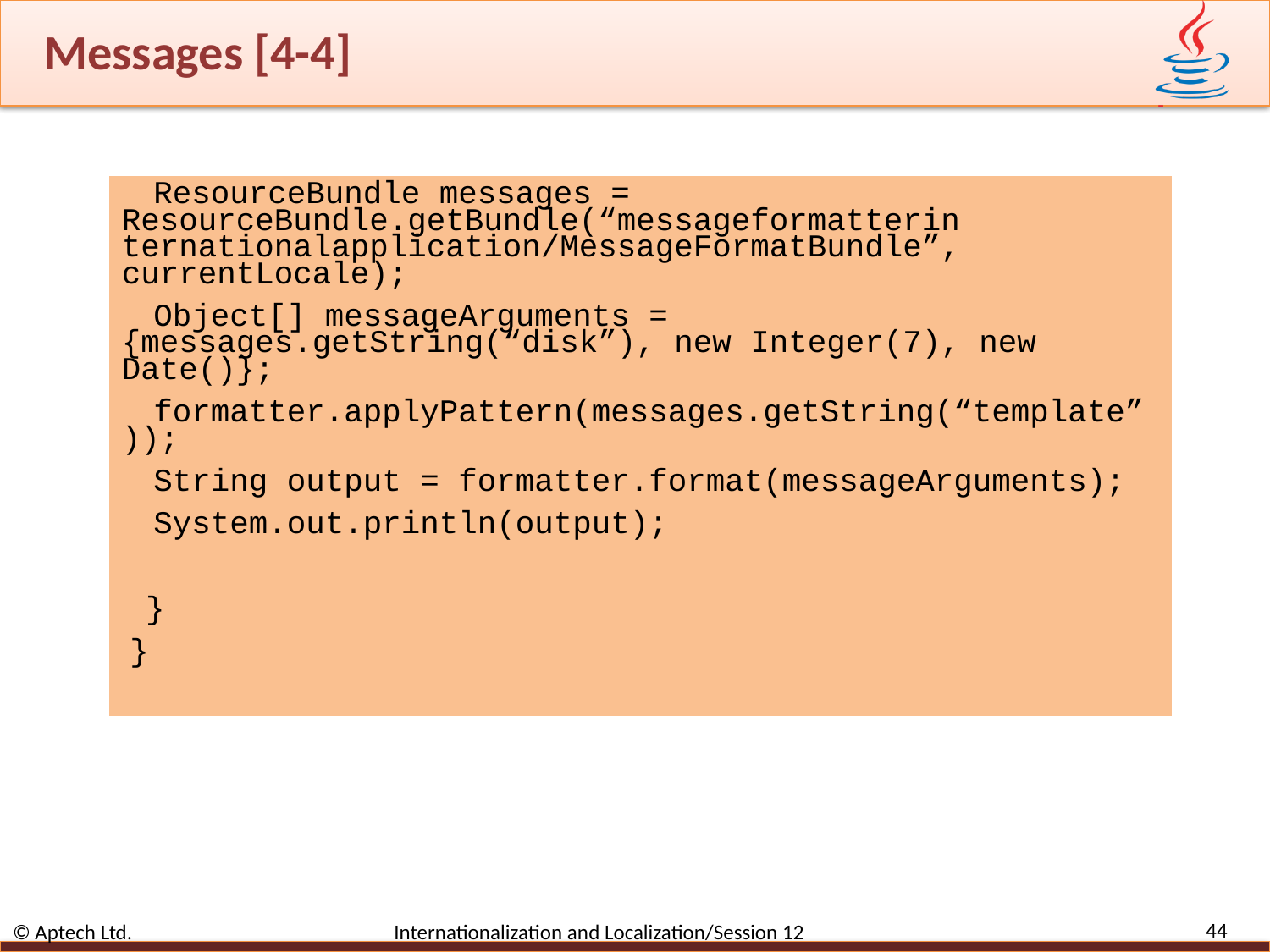

# Messages [4-4]

ResourceBundle messages = ResourceBundle.getBundle(“messageformatterin ternationalapplication/MessageFormatBundle”, currentLocale);
Object[] messageArguments = {messages.getString(“disk”), new Integer(7), new Date()};
formatter.applyPattern(messages.getString(“template”));
String output = formatter.format(messageArguments);
System.out.println(output);

}
}

44